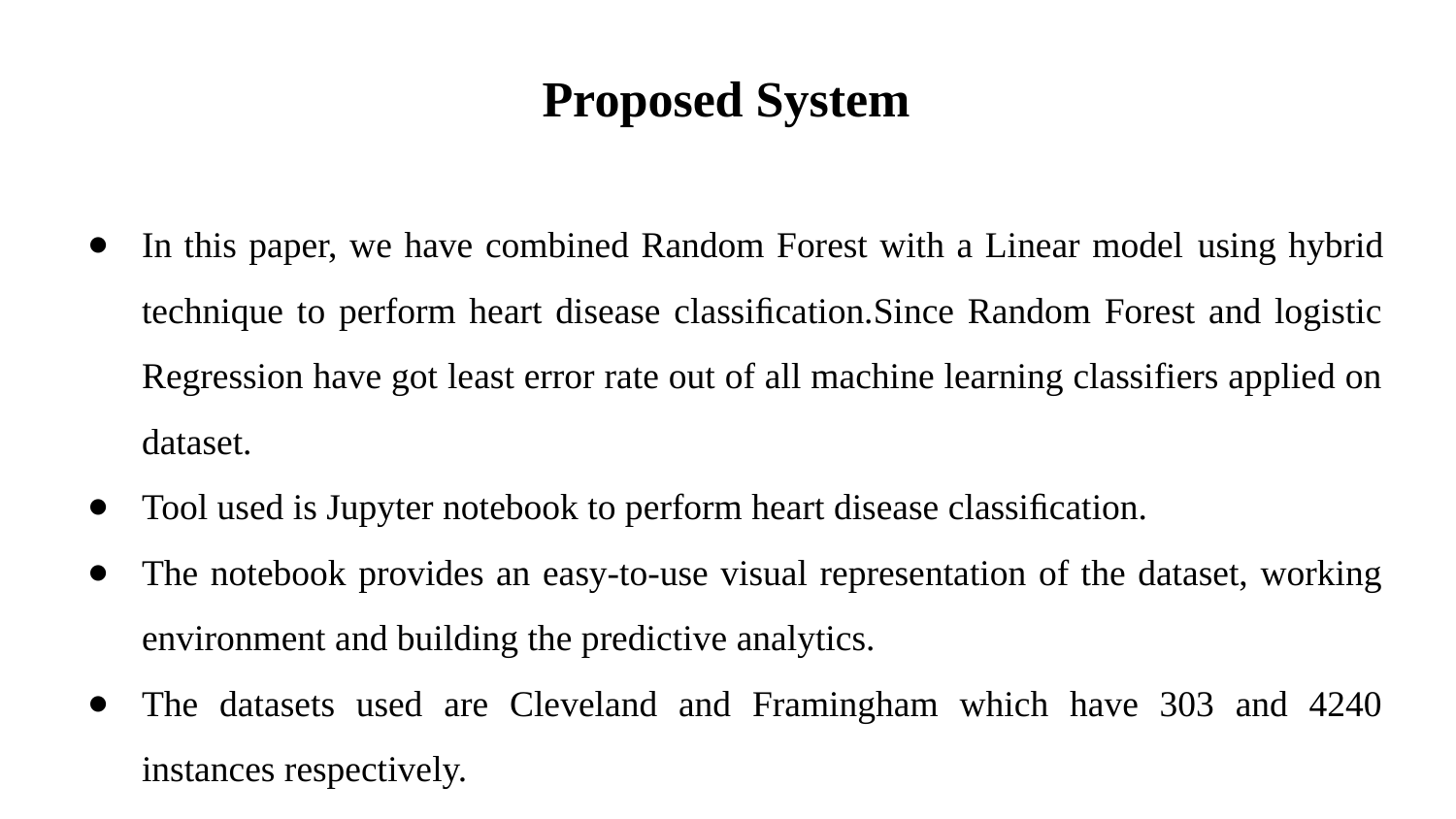

Proposed System
In this paper, we have combined Random Forest with a Linear model using hybrid technique to perform heart disease classiﬁcation.Since Random Forest and logistic Regression have got least error rate out of all machine learning classifiers applied on dataset.
Tool used is Jupyter notebook to perform heart disease classiﬁcation.
The notebook provides an easy-to-use visual representation of the dataset, working environment and building the predictive analytics.
The datasets used are Cleveland and Framingham which have 303 and 4240 instances respectively.